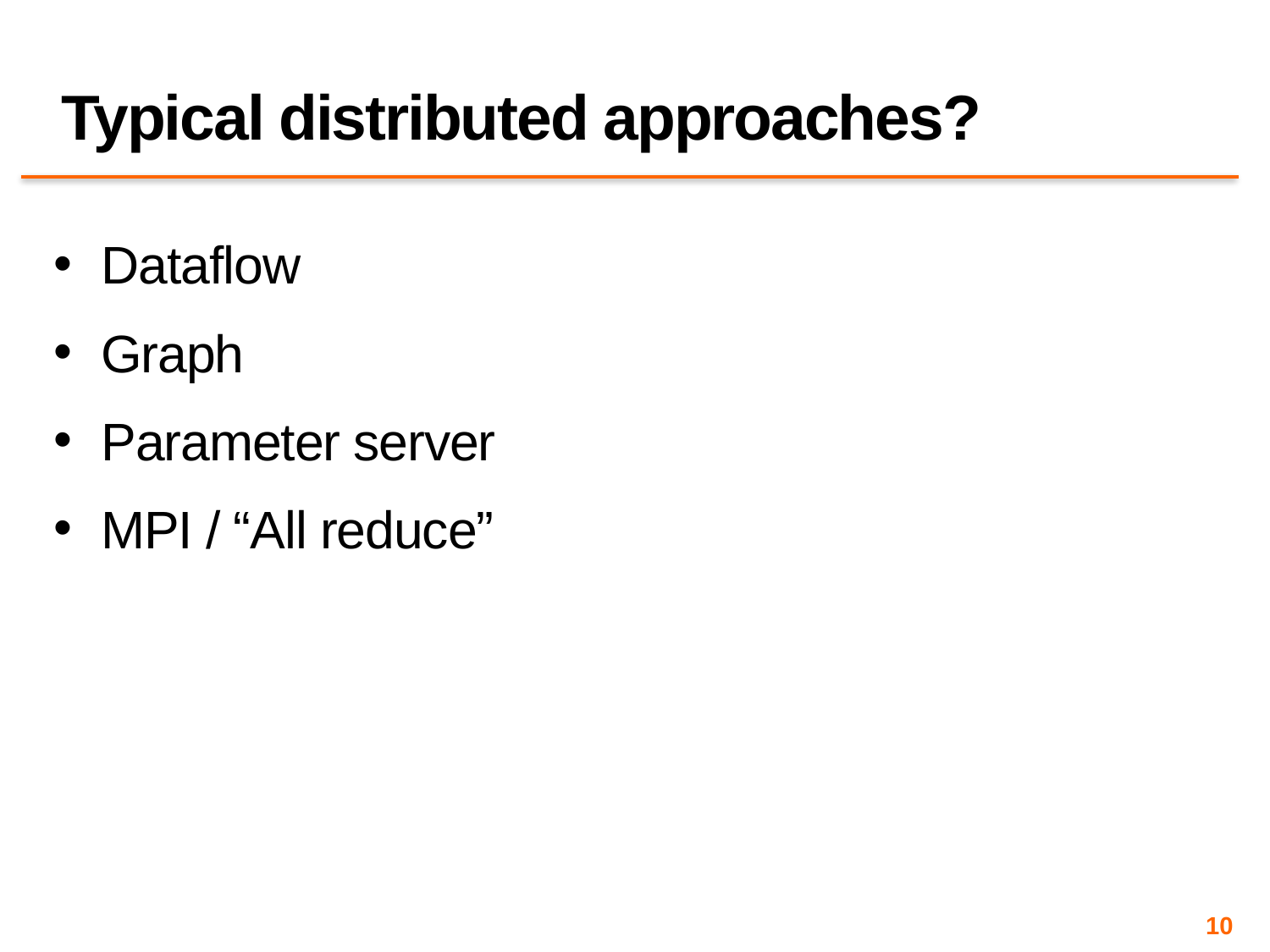

# Typical distributed approaches?
Dataflow
Graph
Parameter server
MPI / “All reduce”
10